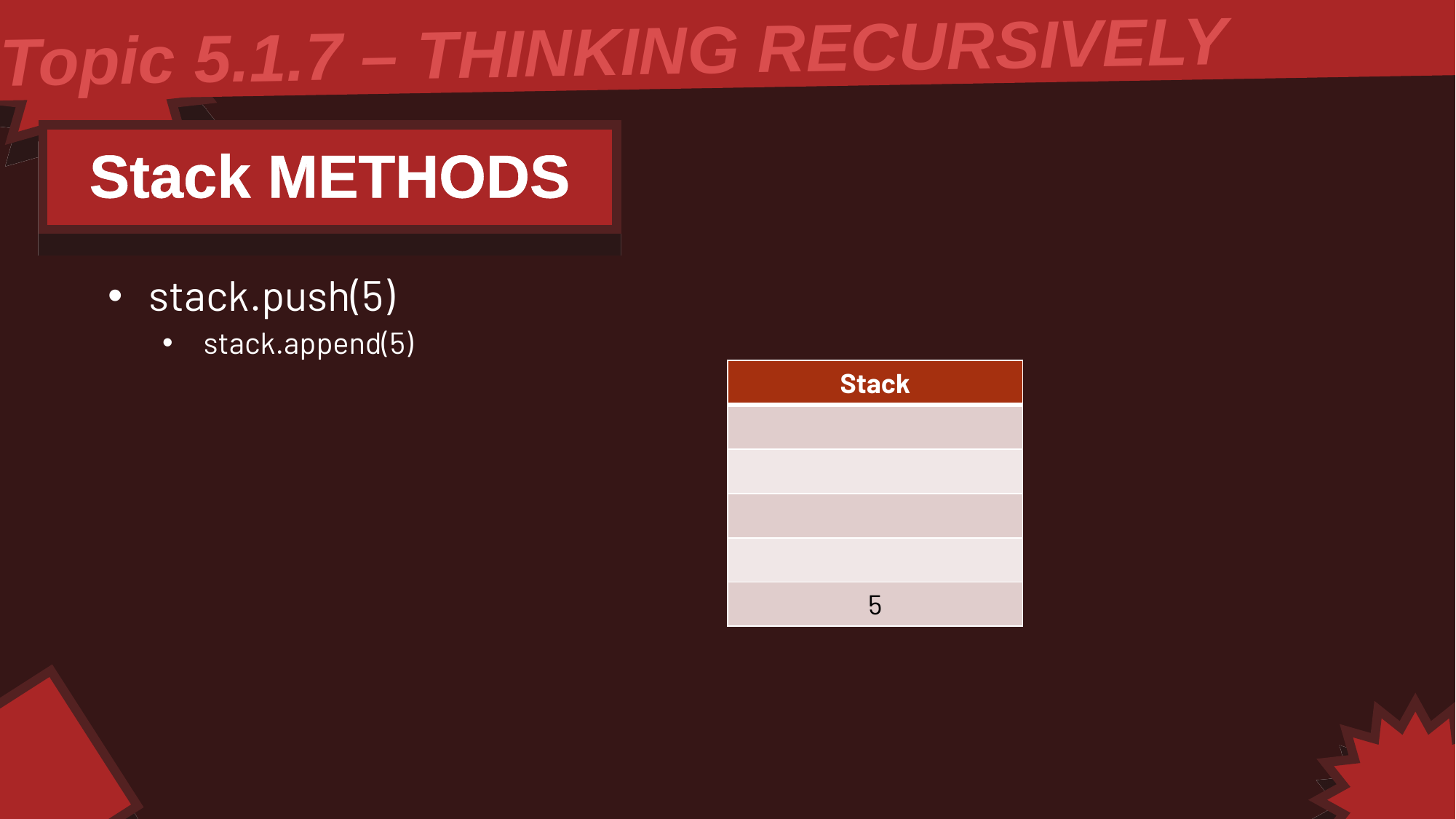

Topic 5.1.7 – THINKING RECURSIVELY

Stack METHODS
stack.push(5)
stack.append(5)
| Stack |
| --- |
|  |
|  |
|  |
|  |
| 5 |